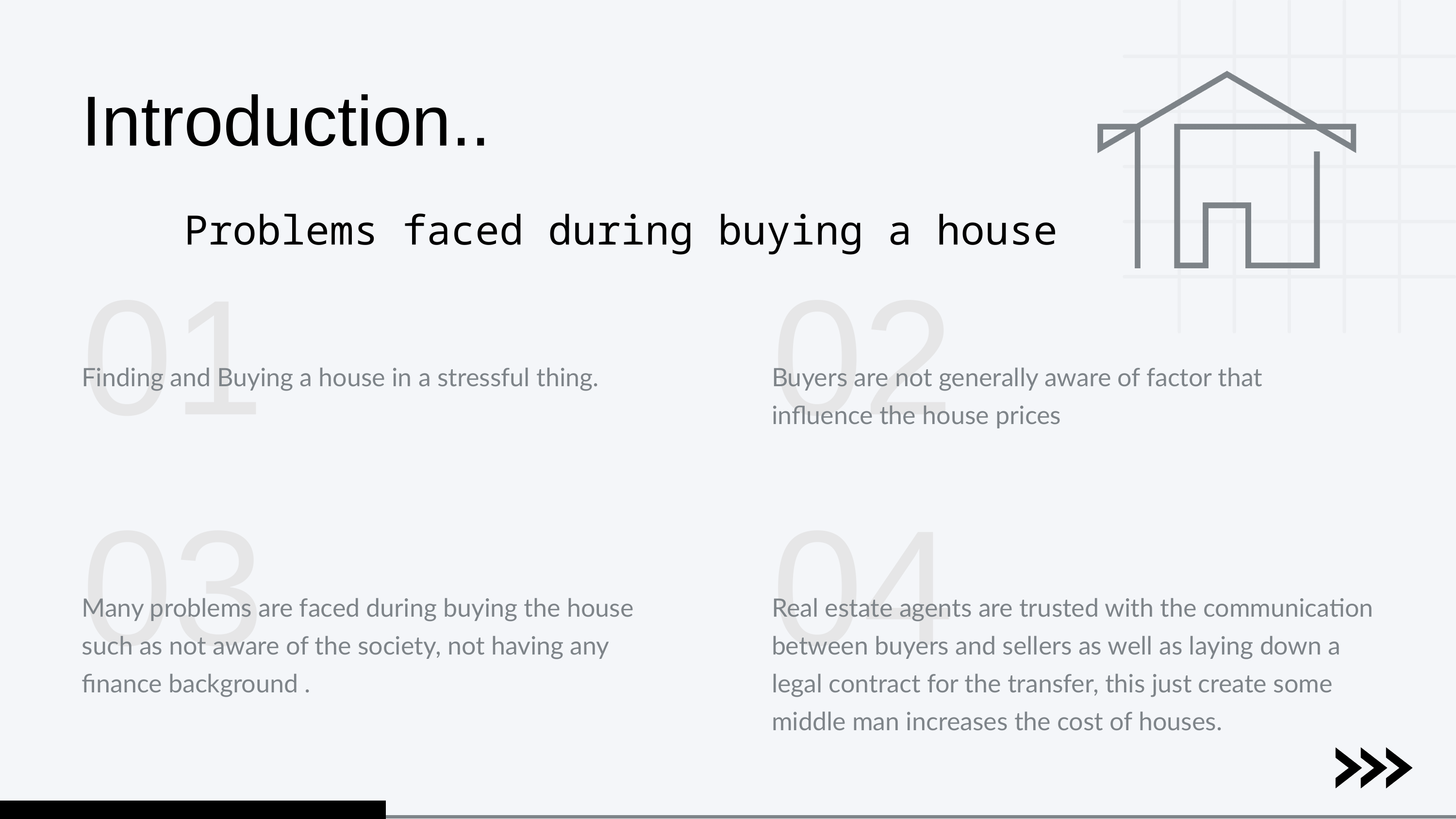

Introduction..

Problems faced during buying a house
01
02
Finding and Buying a house in a stressful thing.
Buyers are not generally aware of factor that influence the house prices
03
04
Many problems are faced during buying the house such as not aware of the society, not having any finance background .
Real estate agents are trusted with the communication between buyers and sellers as well as laying down a legal contract for the transfer, this just create some middle man increases the cost of houses.